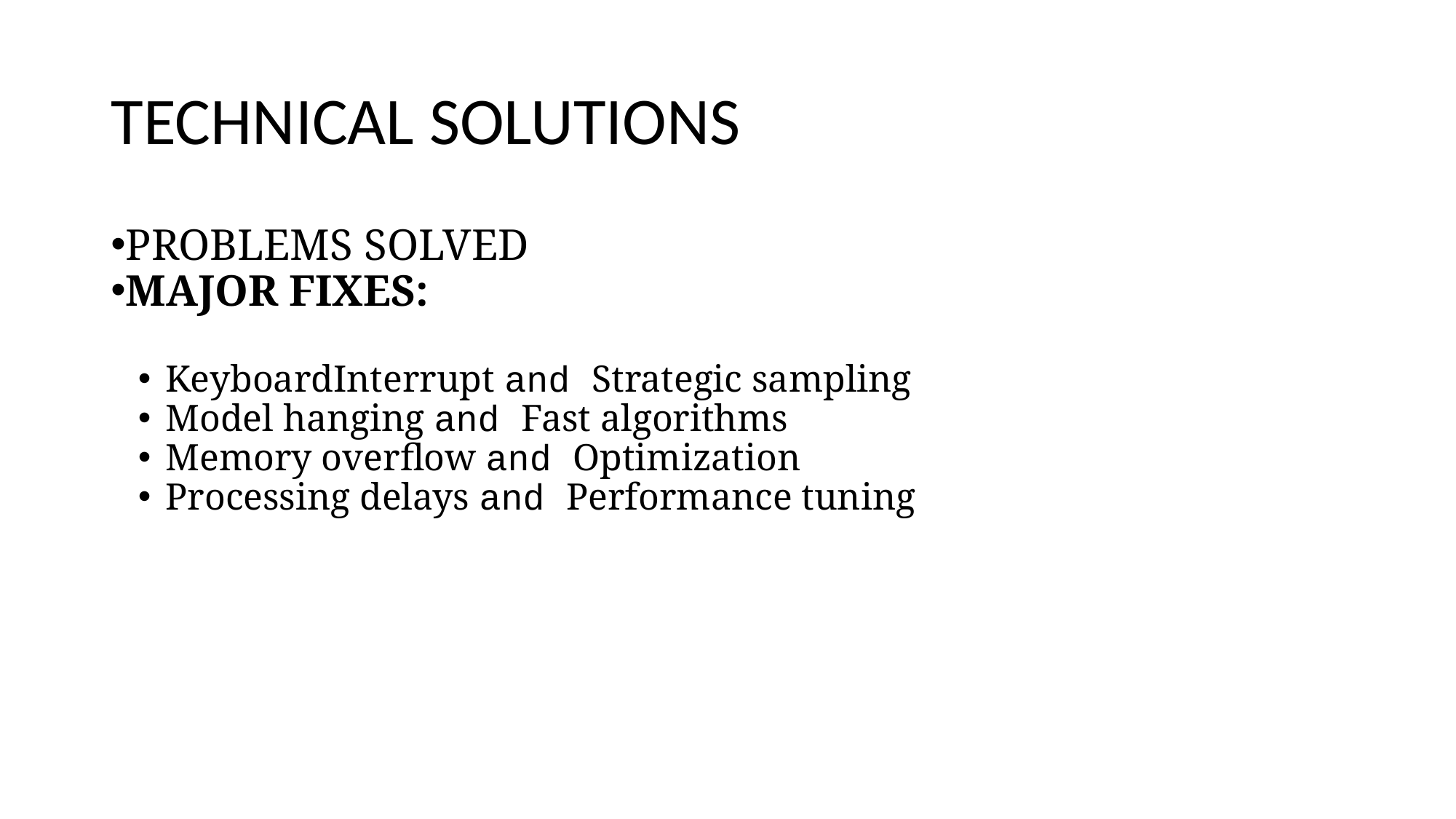

# TECHNICAL SOLUTIONS
PROBLEMS SOLVED
MAJOR FIXES:

KeyboardInterrupt and Strategic sampling
Model hanging and Fast algorithms
Memory overflow and Optimization
Processing delays and Performance tuning